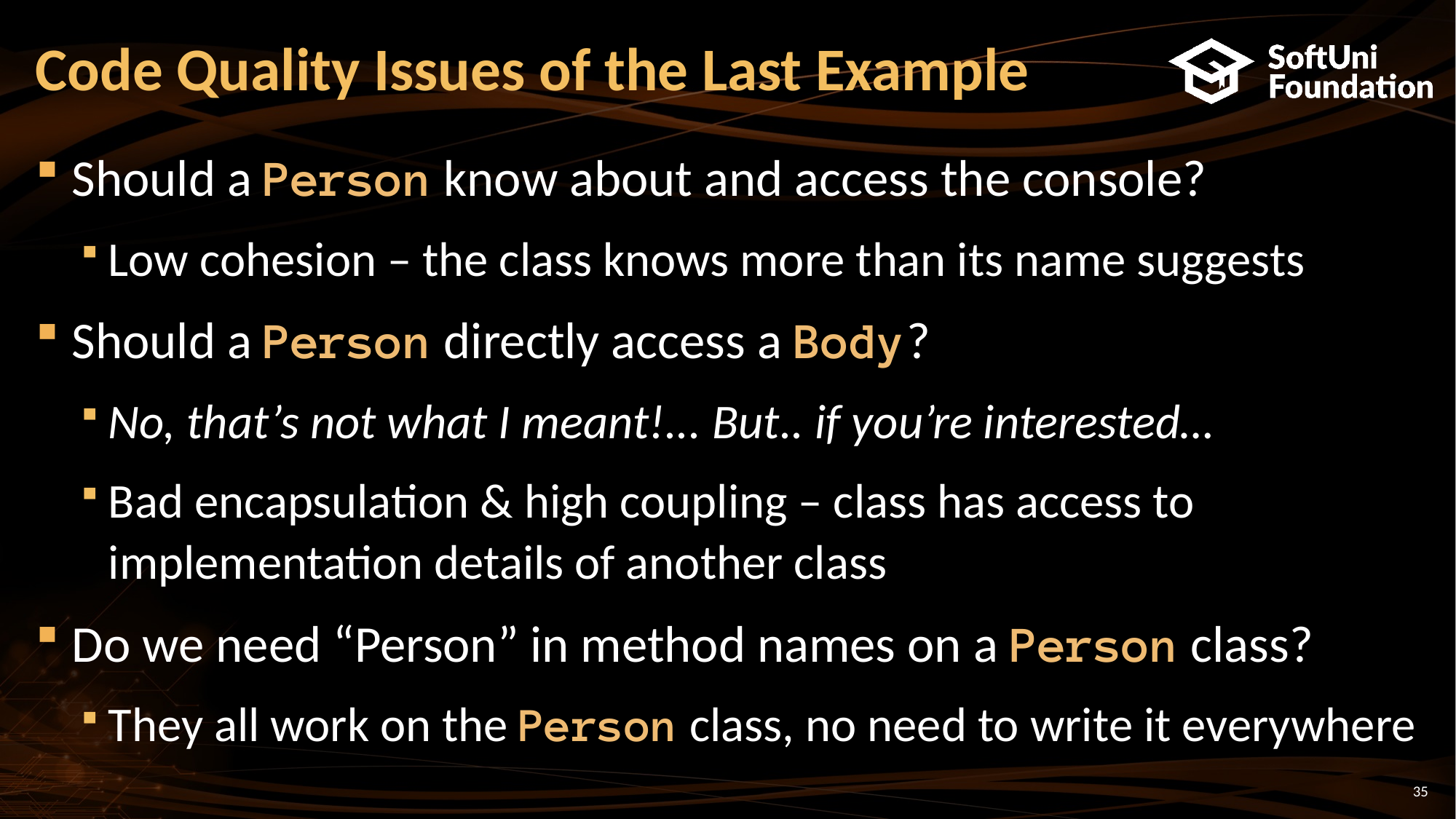

# Code Quality Issues of the Last Example
Should a Person know about and access the console?
Low cohesion – the class knows more than its name suggests
Should a Person directly access a Body?
No, that’s not what I meant!... But.. if you’re interested…
Bad encapsulation & high coupling – class has access to implementation details of another class
Do we need “Person” in method names on a Person class?
They all work on the Person class, no need to write it everywhere

35